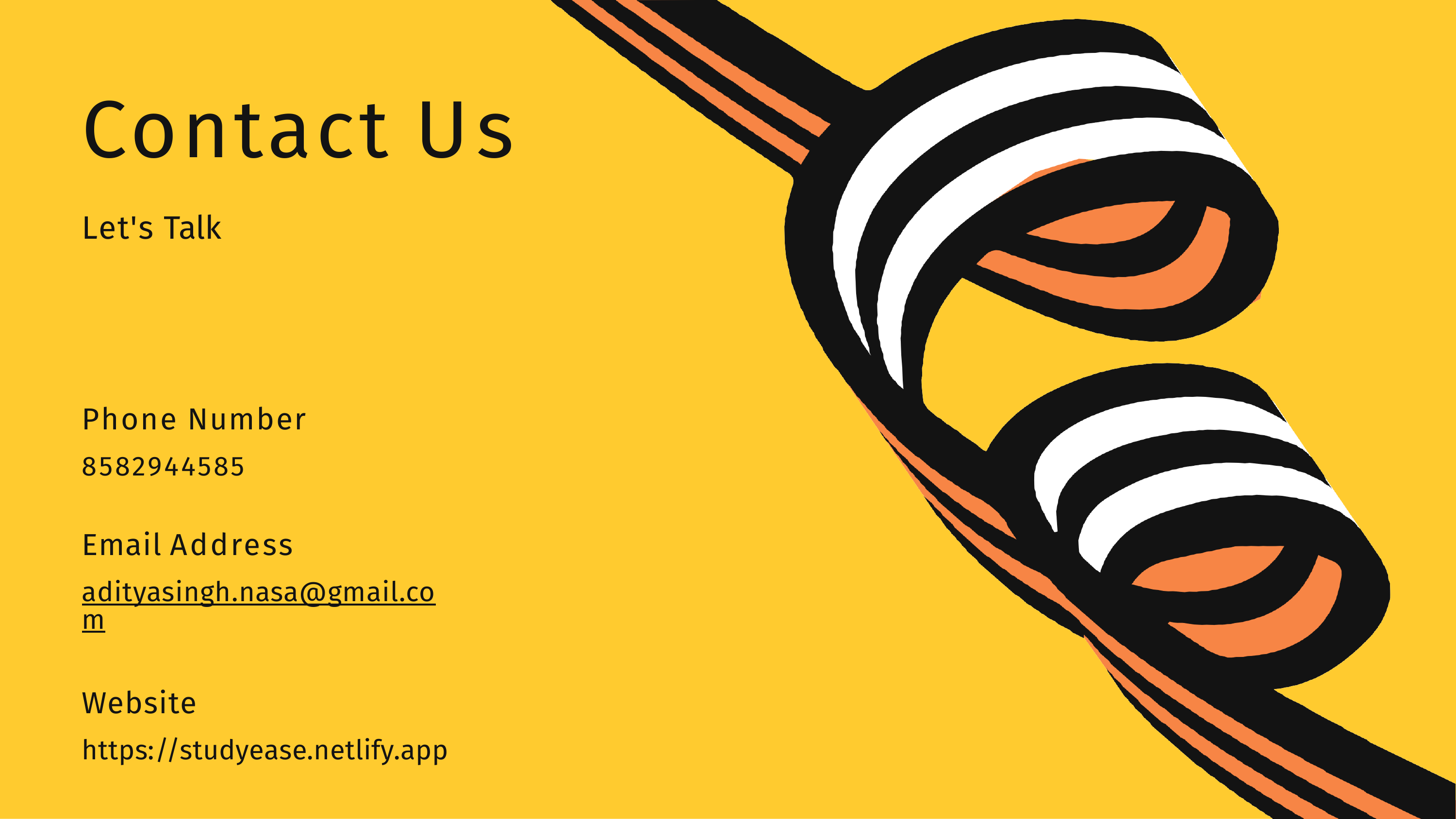

# Contact Us
Let's Talk
Phone Number
8582944585

Email Address
adityasingh.nasa@gmail.com

Website
https://studyease.netlify.app